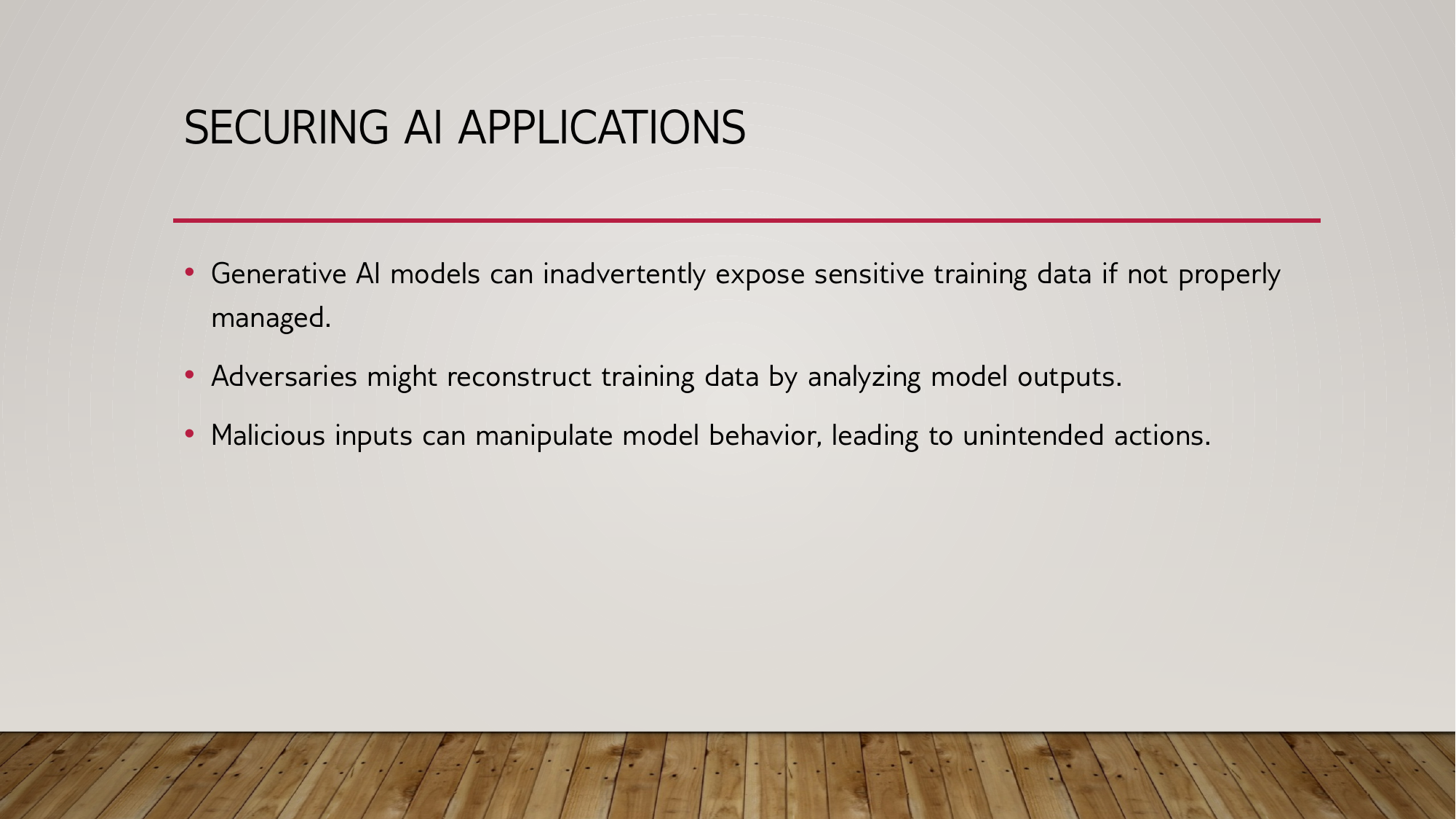

# SecurinG Ai Applications
Generative AI models can inadvertently expose sensitive training data if not properly managed.
Adversaries might reconstruct training data by analyzing model outputs.
Malicious inputs can manipulate model behavior, leading to unintended actions.